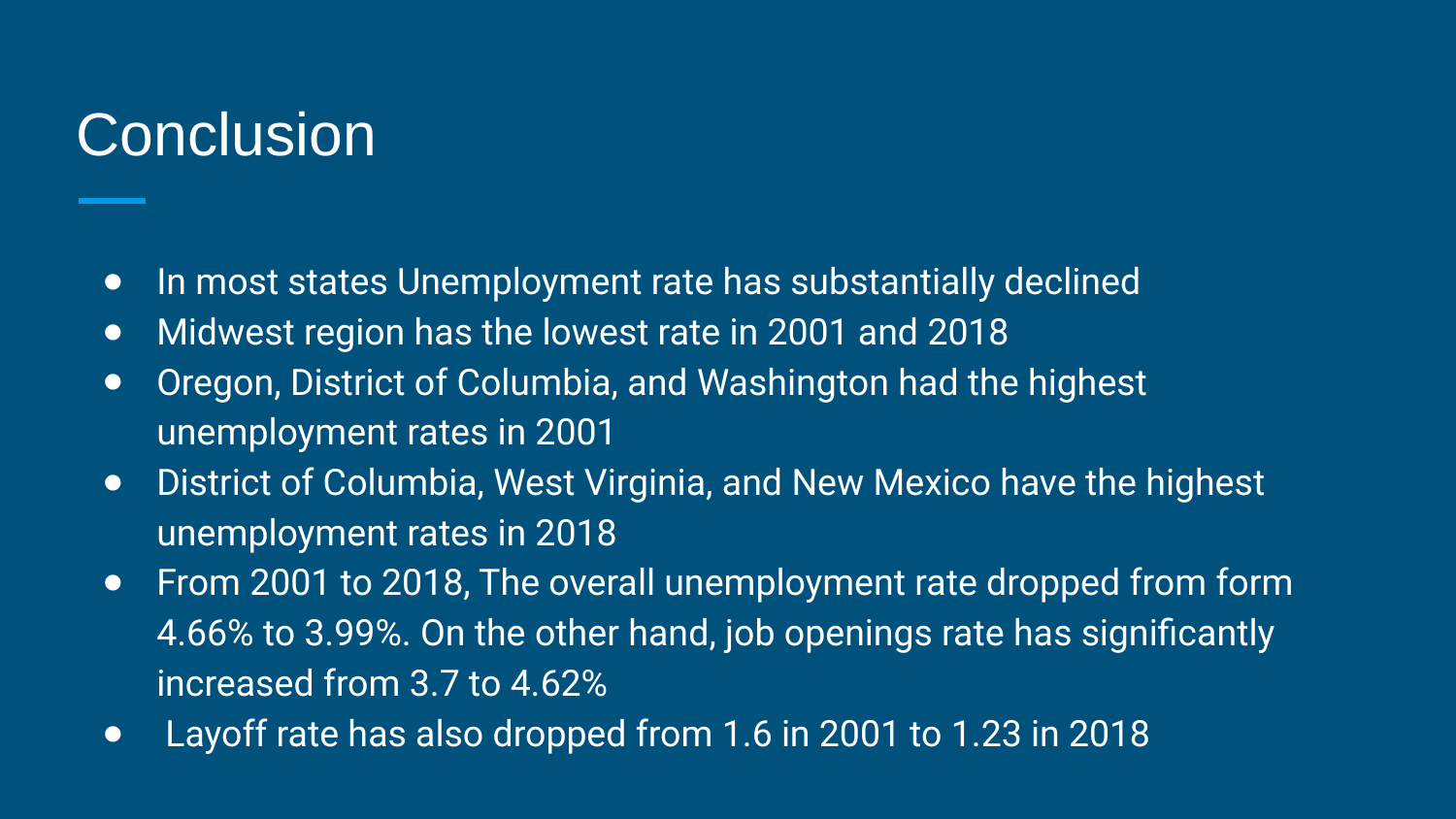

# Conclusion
In most states Unemployment rate has substantially declined
Midwest region has the lowest rate in 2001 and 2018
Oregon, District of Columbia, and Washington had the highest unemployment rates in 2001
District of Columbia, West Virginia, and New Mexico have the highest  unemployment rates in 2018
From 2001 to 2018, The overall unemployment rate dropped from form 4.66% to 3.99%. On the other hand, job openings rate has significantly increased from 3.7 to 4.62%
 Layoff rate has also dropped from 1.6 in 2001 to 1.23 in 2018